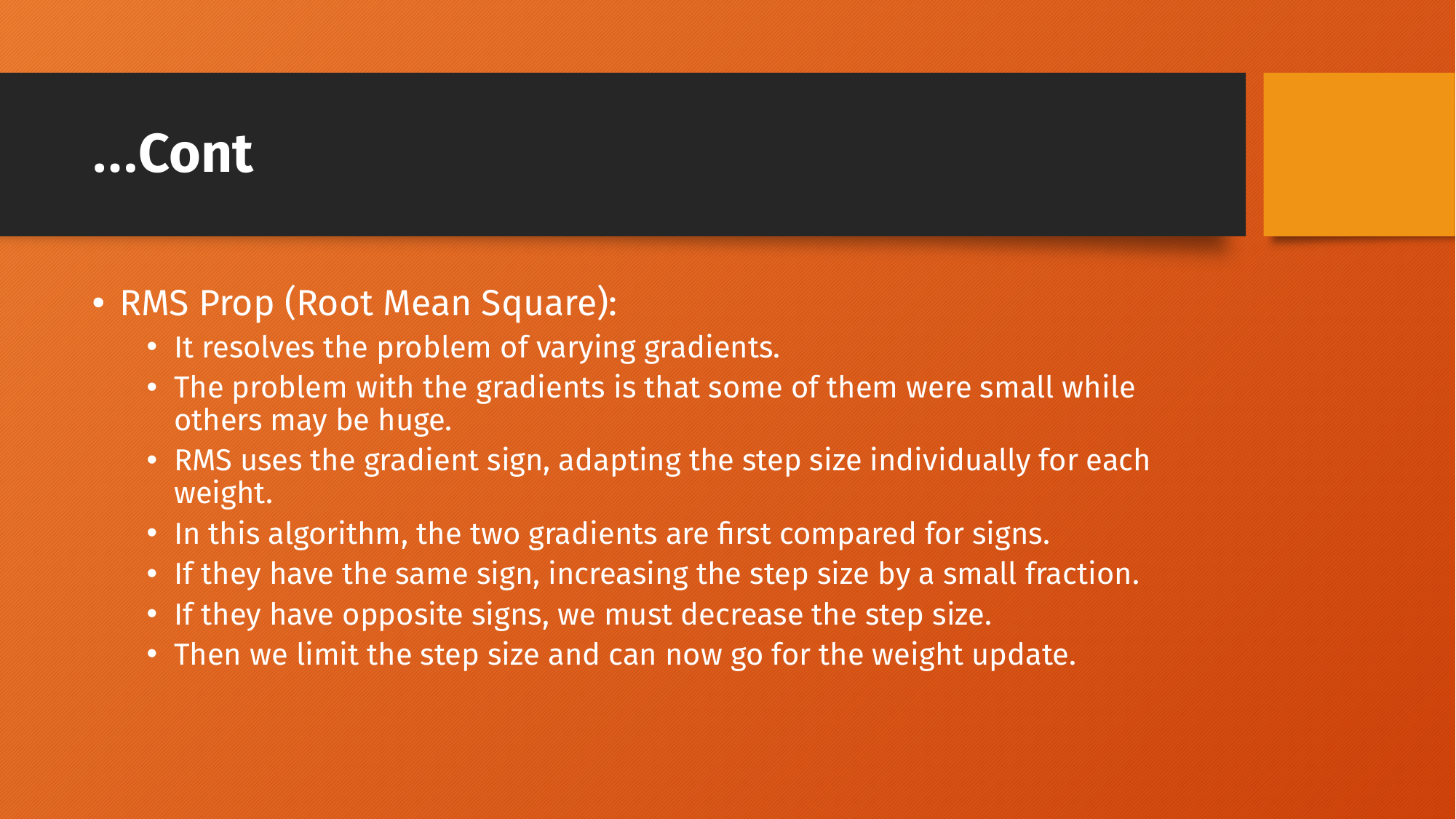

# Cont…
RMS Prop (Root Mean Square):
It resolves the problem of varying gradients.
The problem with the gradients is that some of them were small while others may be huge.
RMS uses the gradient sign, adapting the step size individually for each weight.
In this algorithm, the two gradients are first compared for signs.
If they have the same sign, increasing the step size by a small fraction.
If they have opposite signs, we must decrease the step size.
Then we limit the step size and can now go for the weight update.